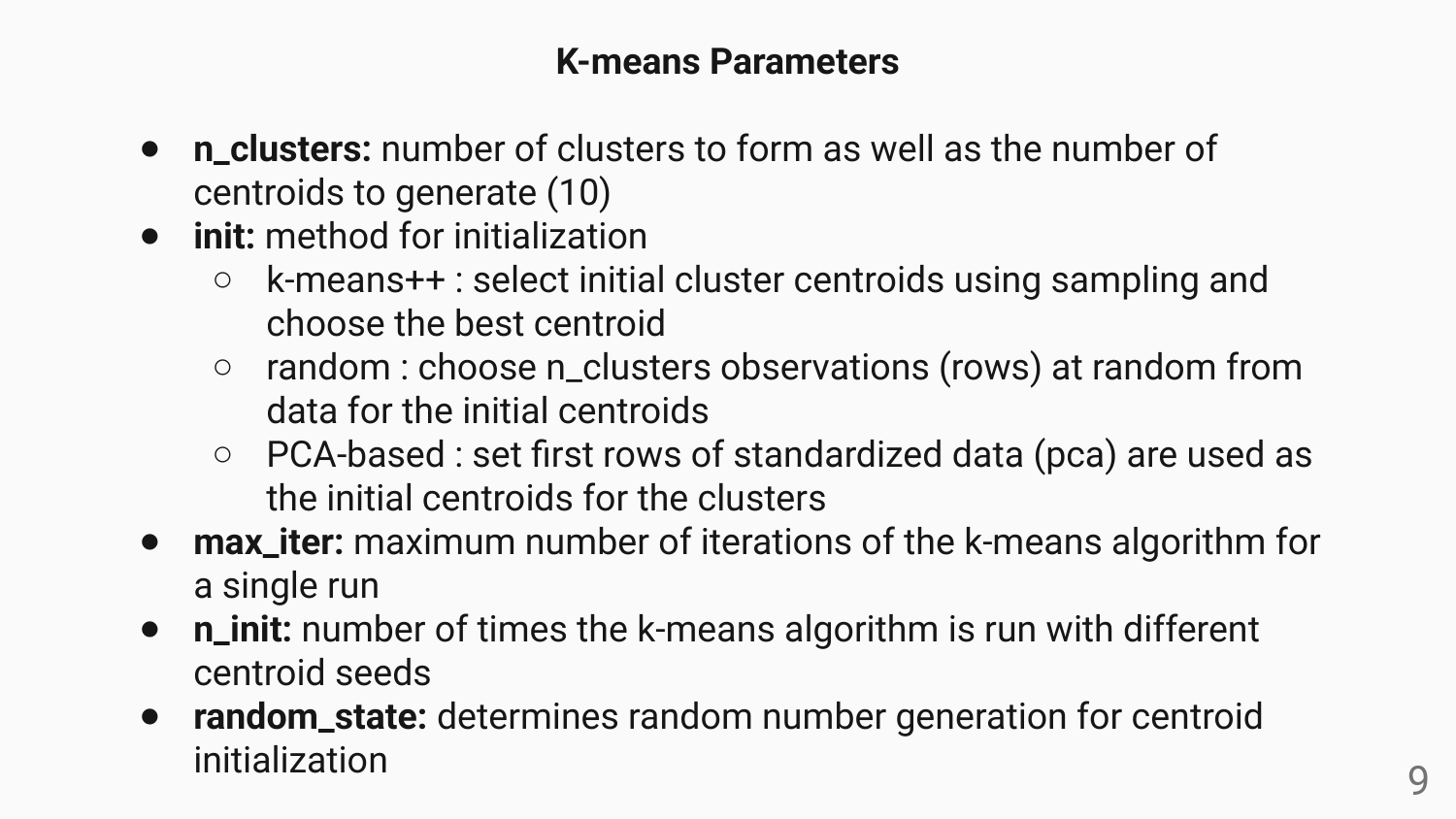

# K-means Parameters

n_clusters: number of clusters to form as well as the number of centroids to generate (10)
init: method for initialization
k-means++ : select initial cluster centroids using sampling and choose the best centroid
random : choose n_clusters observations (rows) at random from data for the initial centroids
PCA-based : set first rows of standardized data (pca) are used as the initial centroids for the clusters
max_iter: maximum number of iterations of the k-means algorithm for a single run
n_init: number of times the k-means algorithm is run with different centroid seeds
random_state: determines random number generation for centroid initialization
9